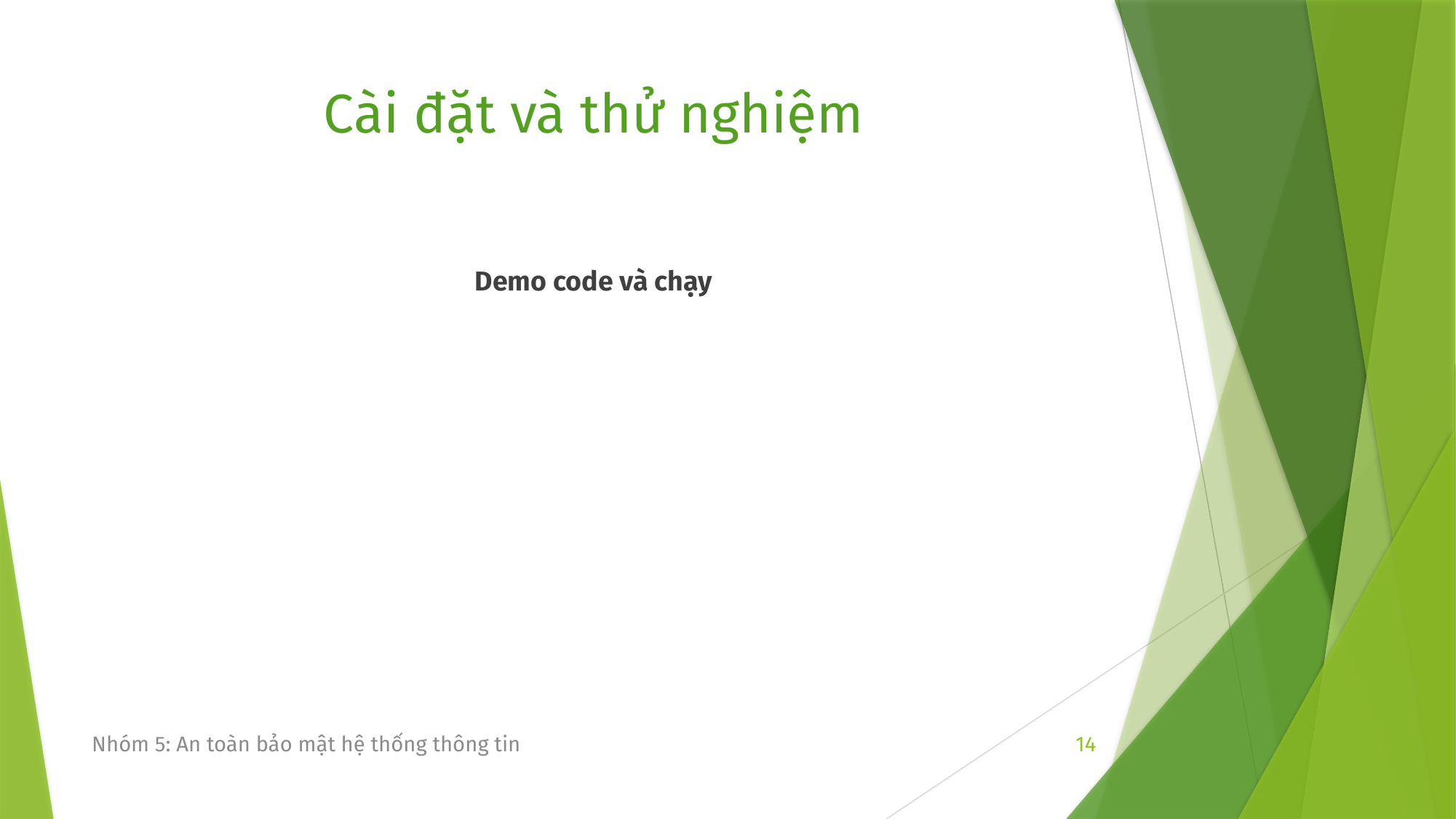

# Cài đặt và thử nghiệm
Demo code và chạy
Nhóm 5: An toàn bảo mật hệ thống thông tin
14